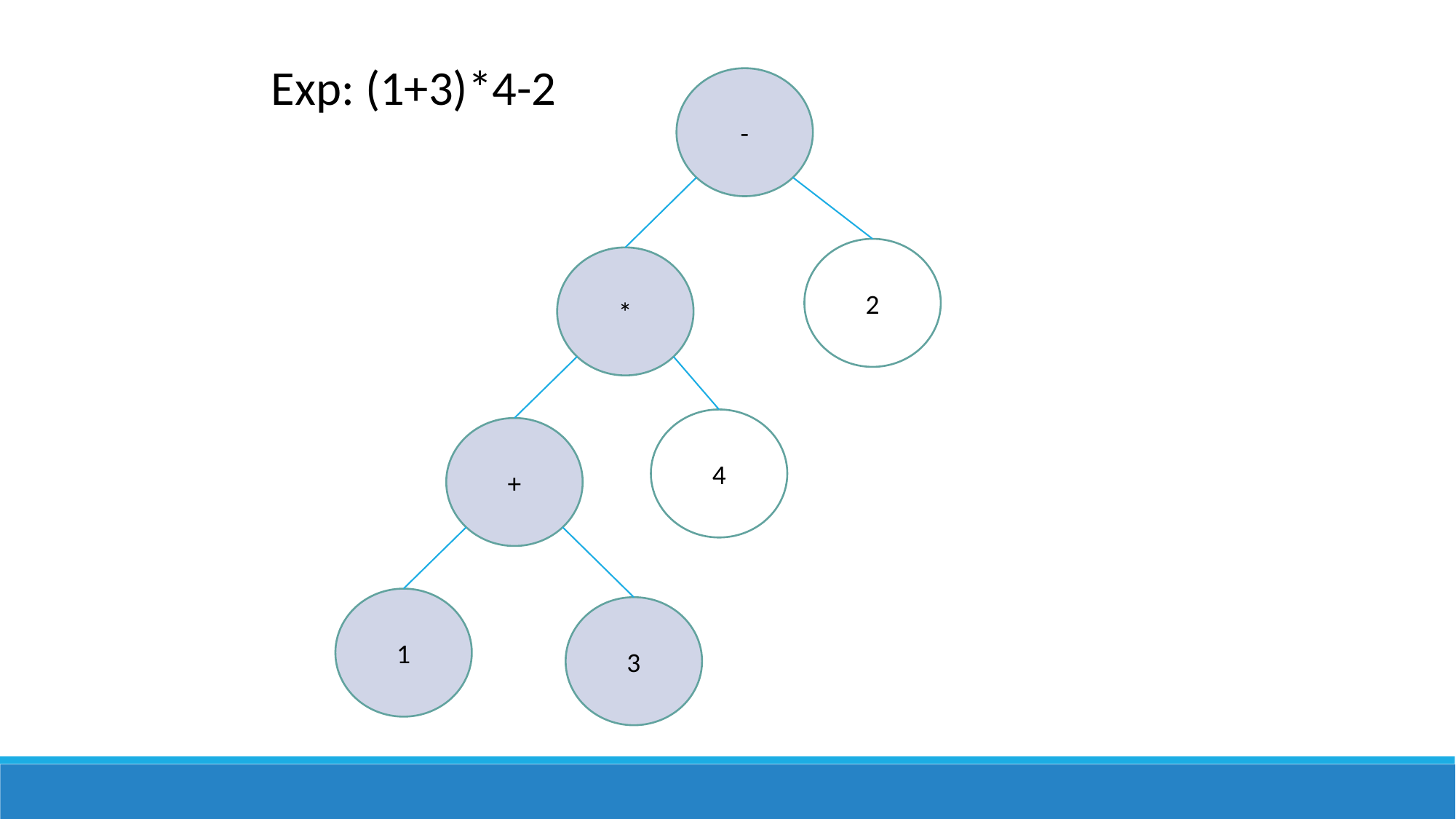

Exp: (1+3)*4-2
-
2
*
4
+
1
3